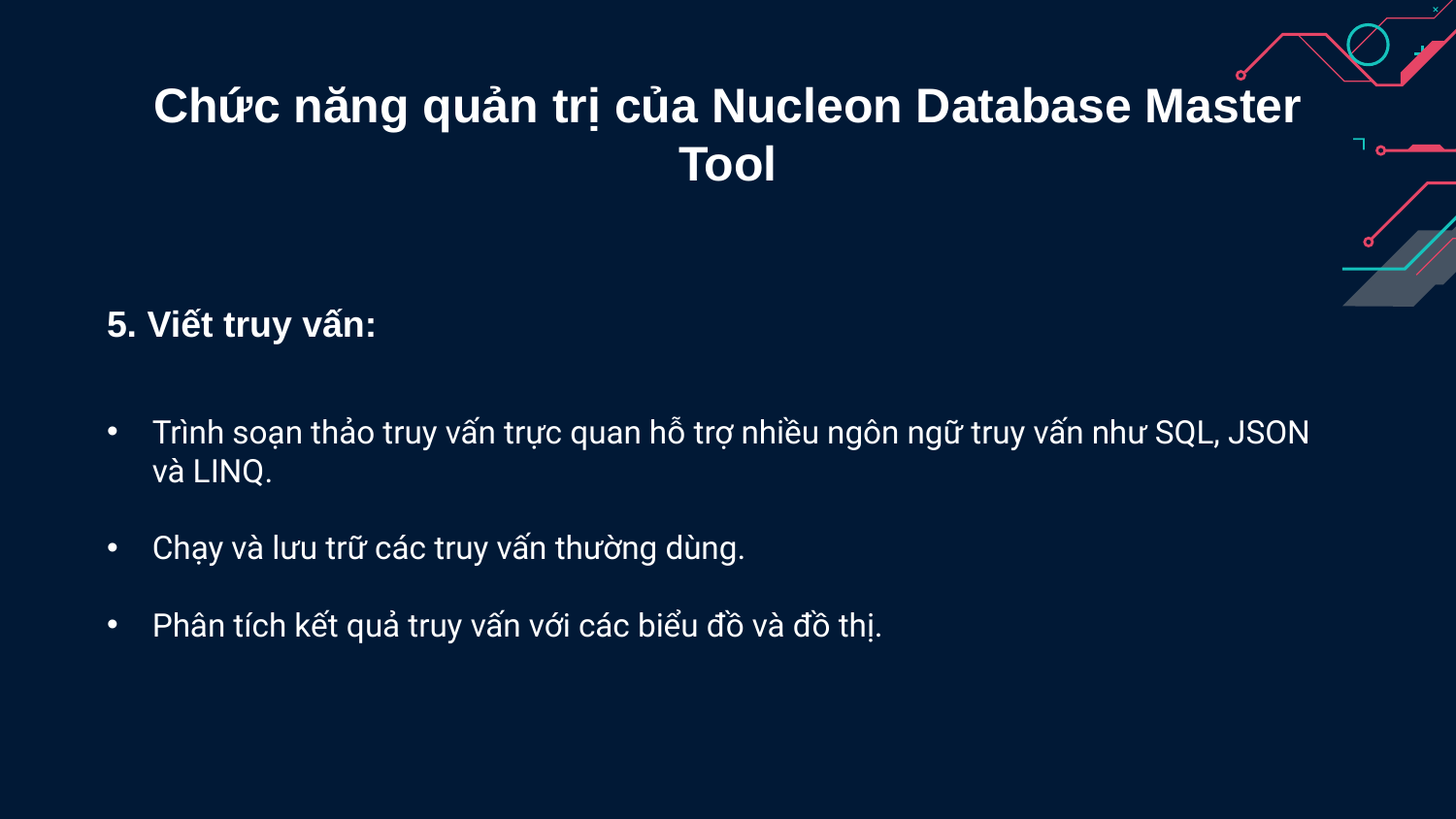

# Chức năng quản trị của Nucleon Database Master Tool
5. Viết truy vấn:
Trình soạn thảo truy vấn trực quan hỗ trợ nhiều ngôn ngữ truy vấn như SQL, JSON và LINQ.

Chạy và lưu trữ các truy vấn thường dùng.

Phân tích kết quả truy vấn với các biểu đồ và đồ thị.